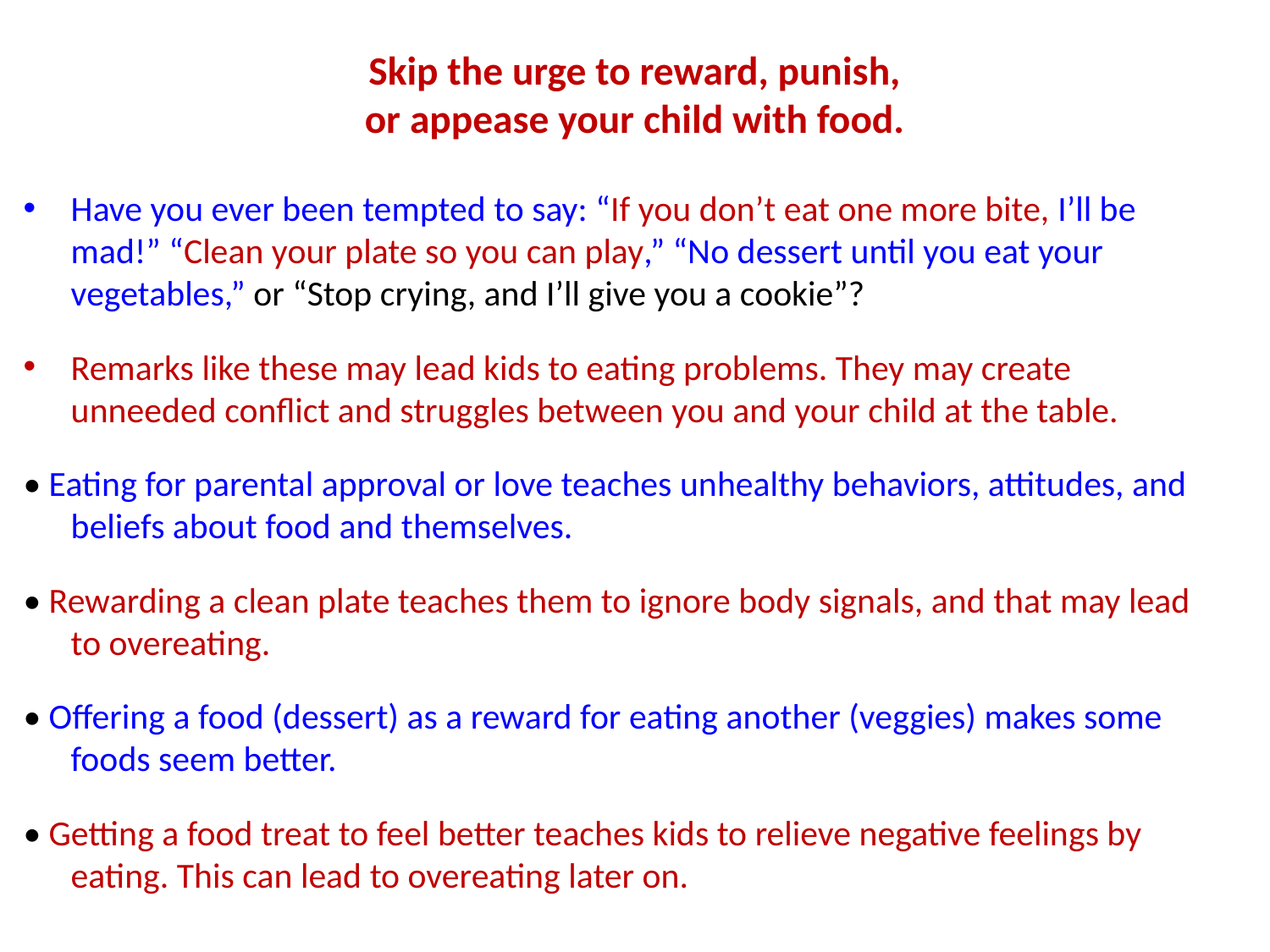

Skip the urge to reward, punish,
or appease your child with food.
Have you ever been tempted to say: “If you don’t eat one more bite, I’ll be mad!” “Clean your plate so you can play,” “No dessert until you eat your vegetables,” or “Stop crying, and I’ll give you a cookie”?

Remarks like these may lead kids to eating problems. They may create unneeded conflict and struggles between you and your child at the table.

• Eating for parental approval or love teaches unhealthy behaviors, attitudes, and beliefs about food and themselves.

• Rewarding a clean plate teaches them to ignore body signals, and that may lead to overeating.

• Offering a food (dessert) as a reward for eating another (veggies) makes some foods seem better.

• Getting a food treat to feel better teaches kids to relieve negative feelings by eating. This can lead to overeating later on.